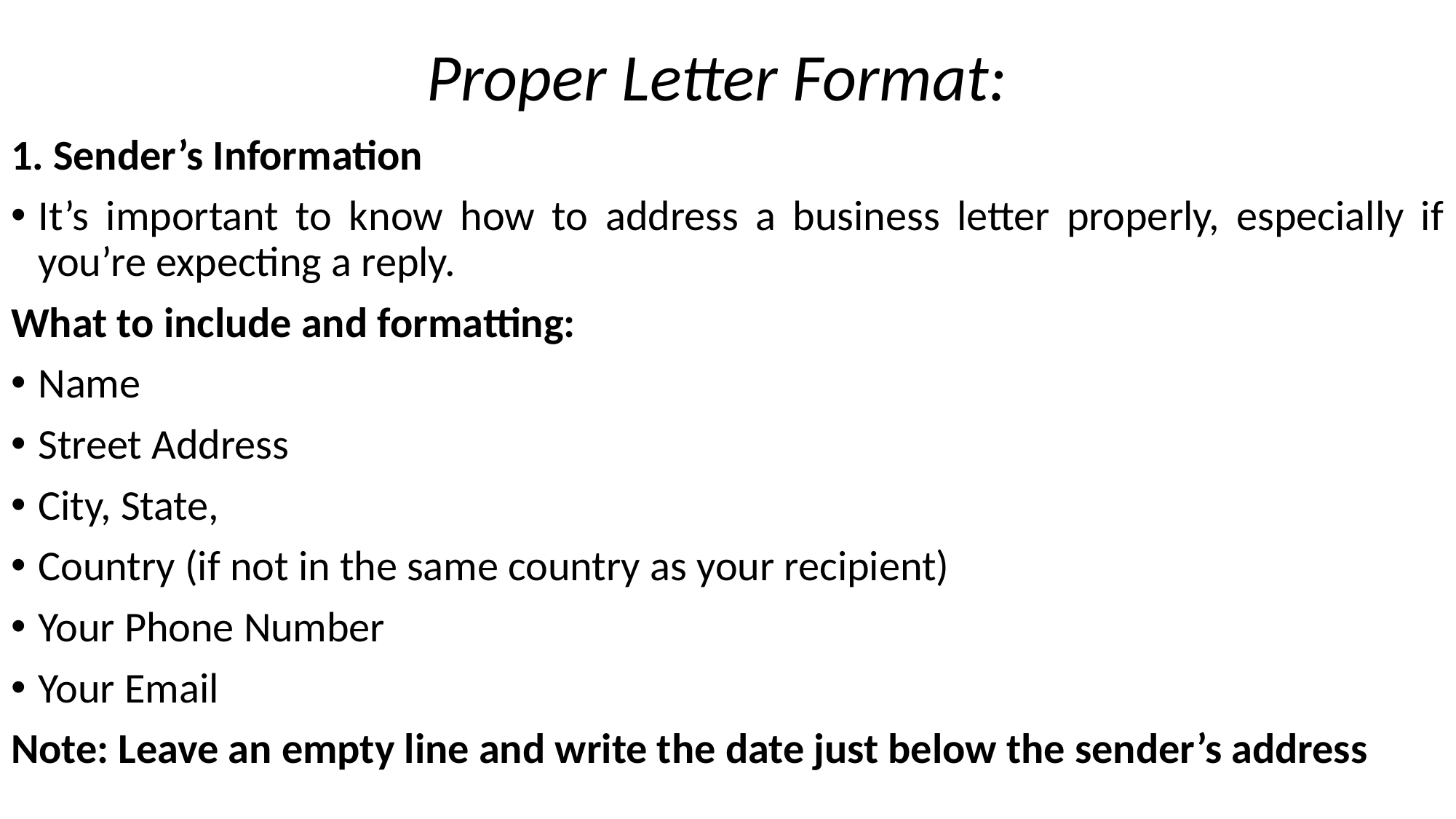

# Proper Letter Format:
1. Sender’s Information
It’s important to know how to address a business letter properly, especially if you’re expecting a reply.
What to include and formatting:
Name
Street Address
City, State,
Country (if not in the same country as your recipient)
Your Phone Number
Your Email
Note: Leave an empty line and write the date just below the sender’s address